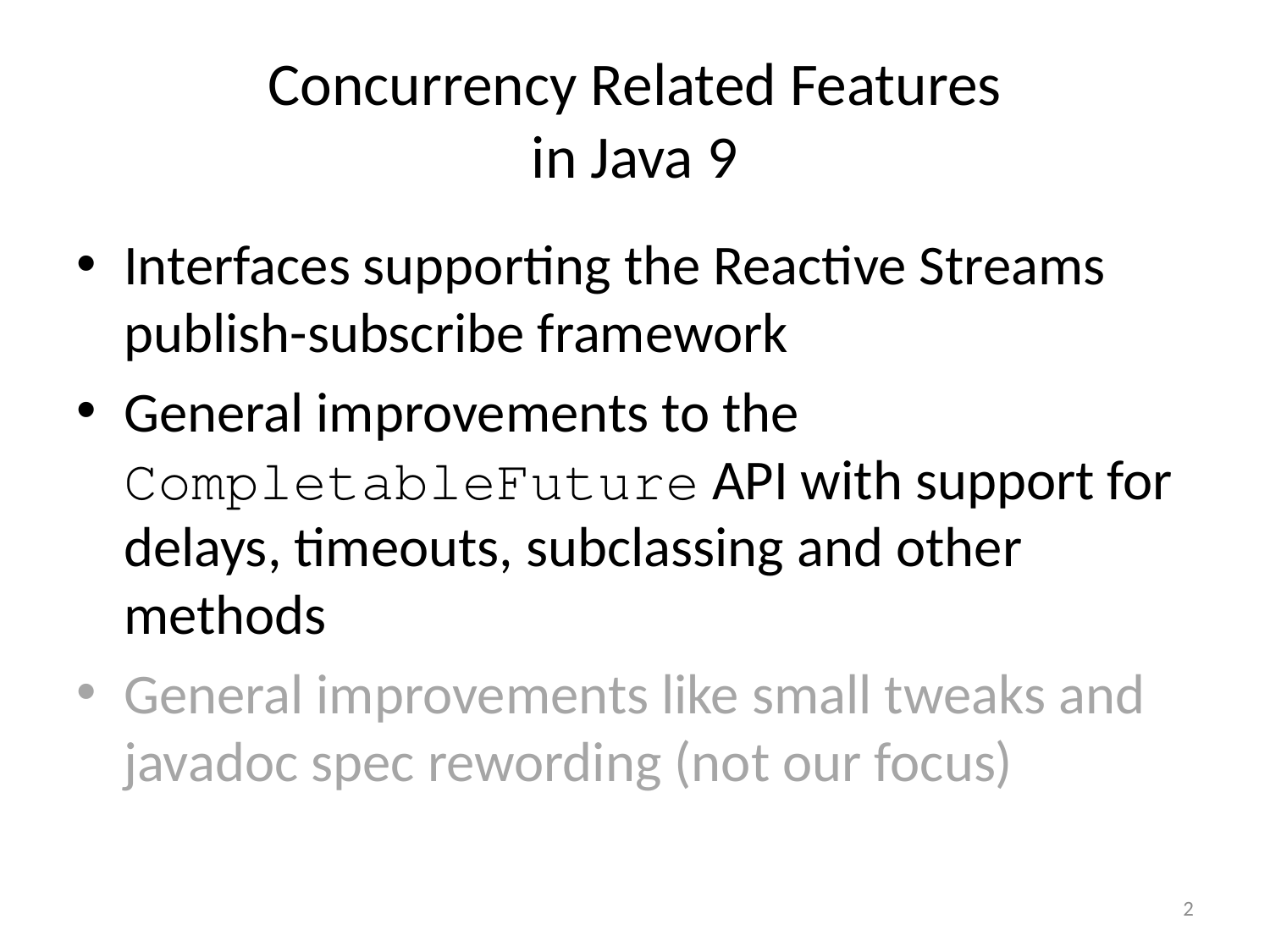

# Concurrency Related Features in Java 9
Interfaces supporting the Reactive Streams publish-subscribe framework
General improvements to the CompletableFuture API with support for delays, timeouts, subclassing and other methods
General improvements like small tweaks and javadoc spec rewording (not our focus)
2